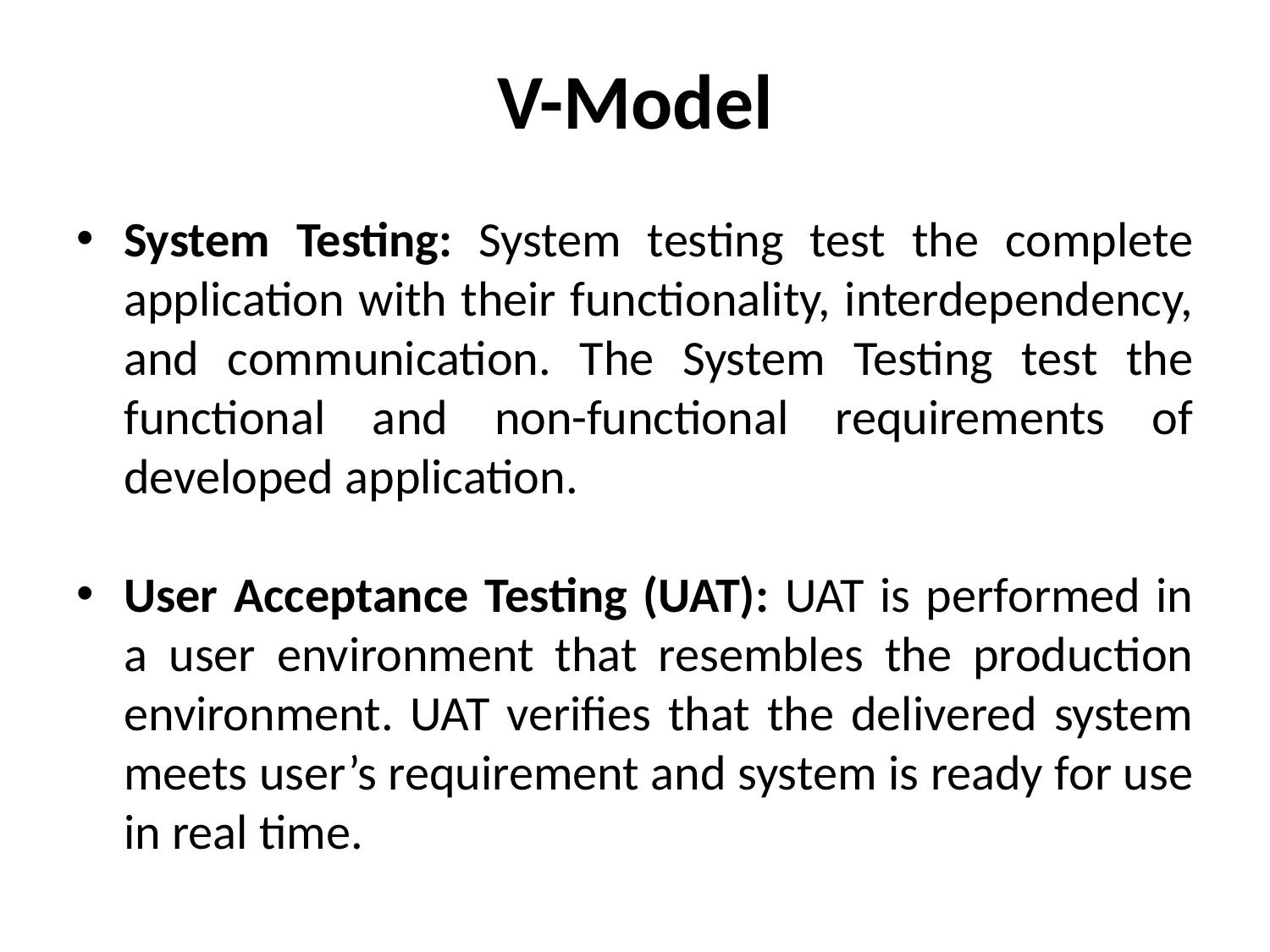

# V-Model
System Testing: System testing test the complete application with their functionality, interdependency, and communication. The System Testing test the functional and non-functional requirements of developed application.

User Acceptance Testing (UAT): UAT is performed in a user environment that resembles the production environment. UAT verifies that the delivered system meets user’s requirement and system is ready for use in real time.